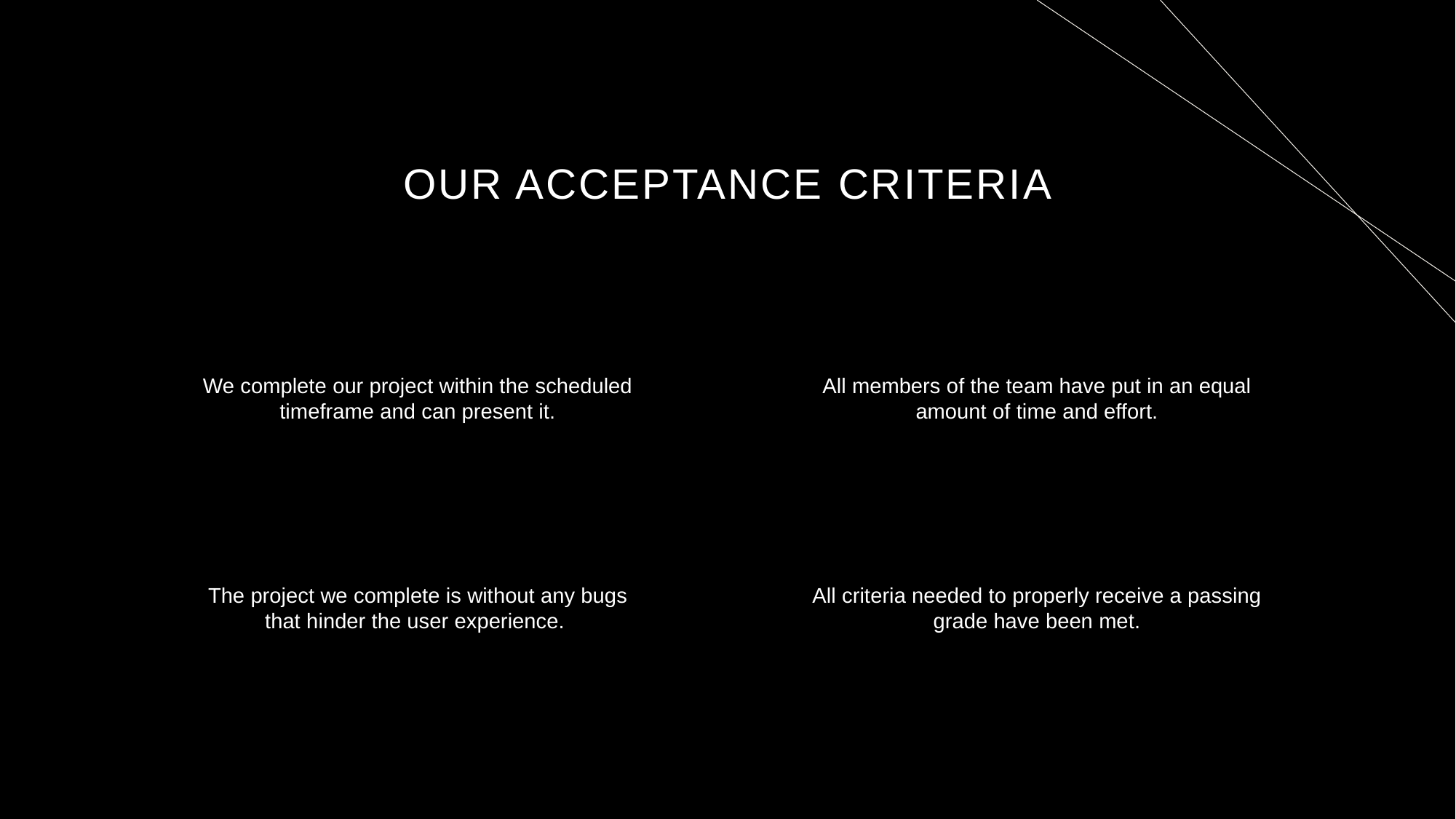

# Our acceptance criteria
We complete our project within the scheduled timeframe and can present it.
All members of the team have put in an equal amount of time and effort.

The project we complete is without any bugs that hinder the user experience.

All criteria needed to properly receive a passing grade have been met.